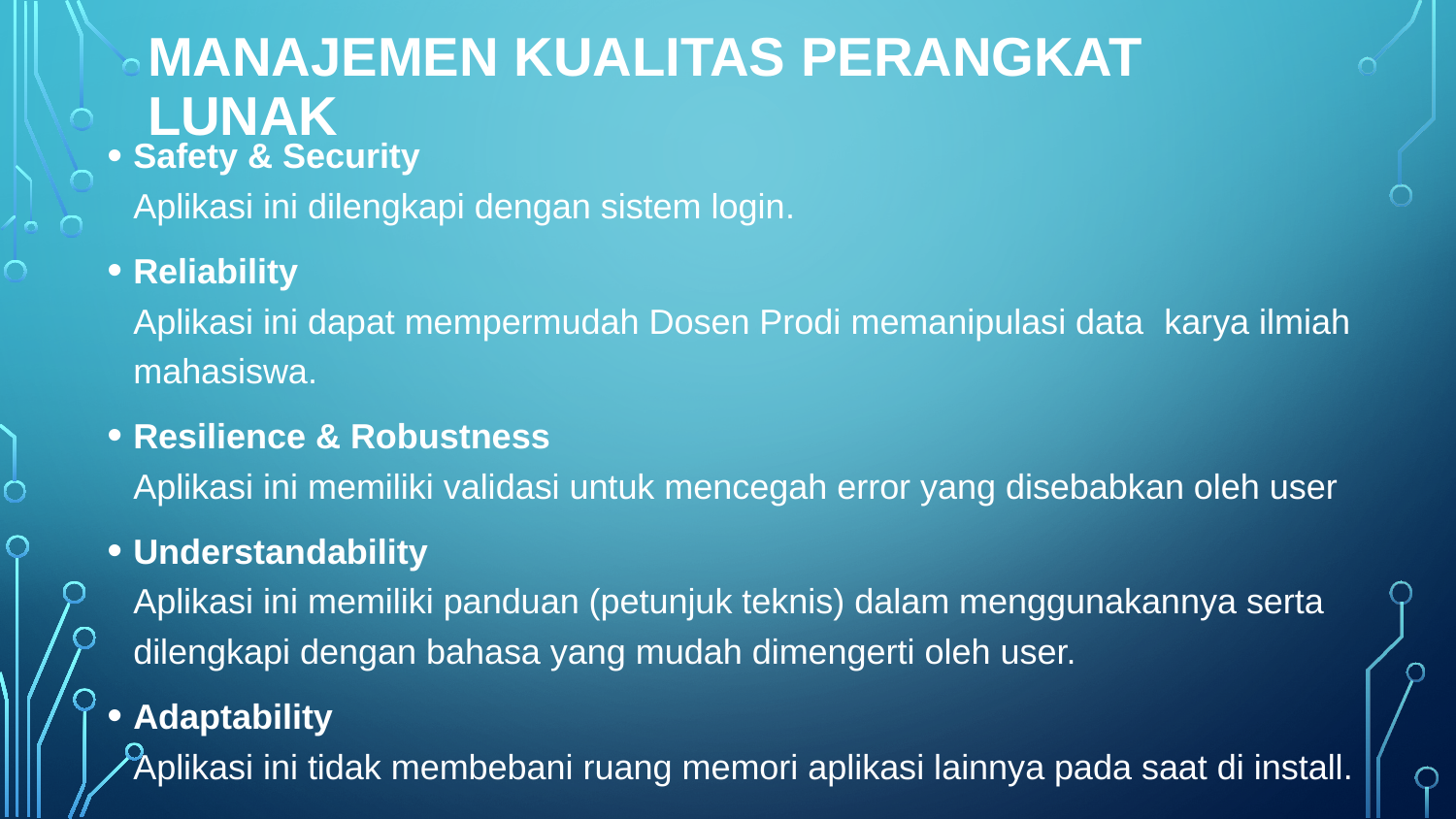

# Manajemen Kualitas Perangkat Lunak
Safety & Security
Aplikasi ini dilengkapi dengan sistem login.
Reliability
Aplikasi ini dapat mempermudah Dosen Prodi memanipulasi data  karya ilmiah mahasiswa.
Resilience & Robustness
Aplikasi ini memiliki validasi untuk mencegah error yang disebabkan oleh user
Understandability
Aplikasi ini memiliki panduan (petunjuk teknis) dalam menggunakannya serta dilengkapi dengan bahasa yang mudah dimengerti oleh user.
Adaptability
Aplikasi ini tidak membebani ruang memori aplikasi lainnya pada saat di install.